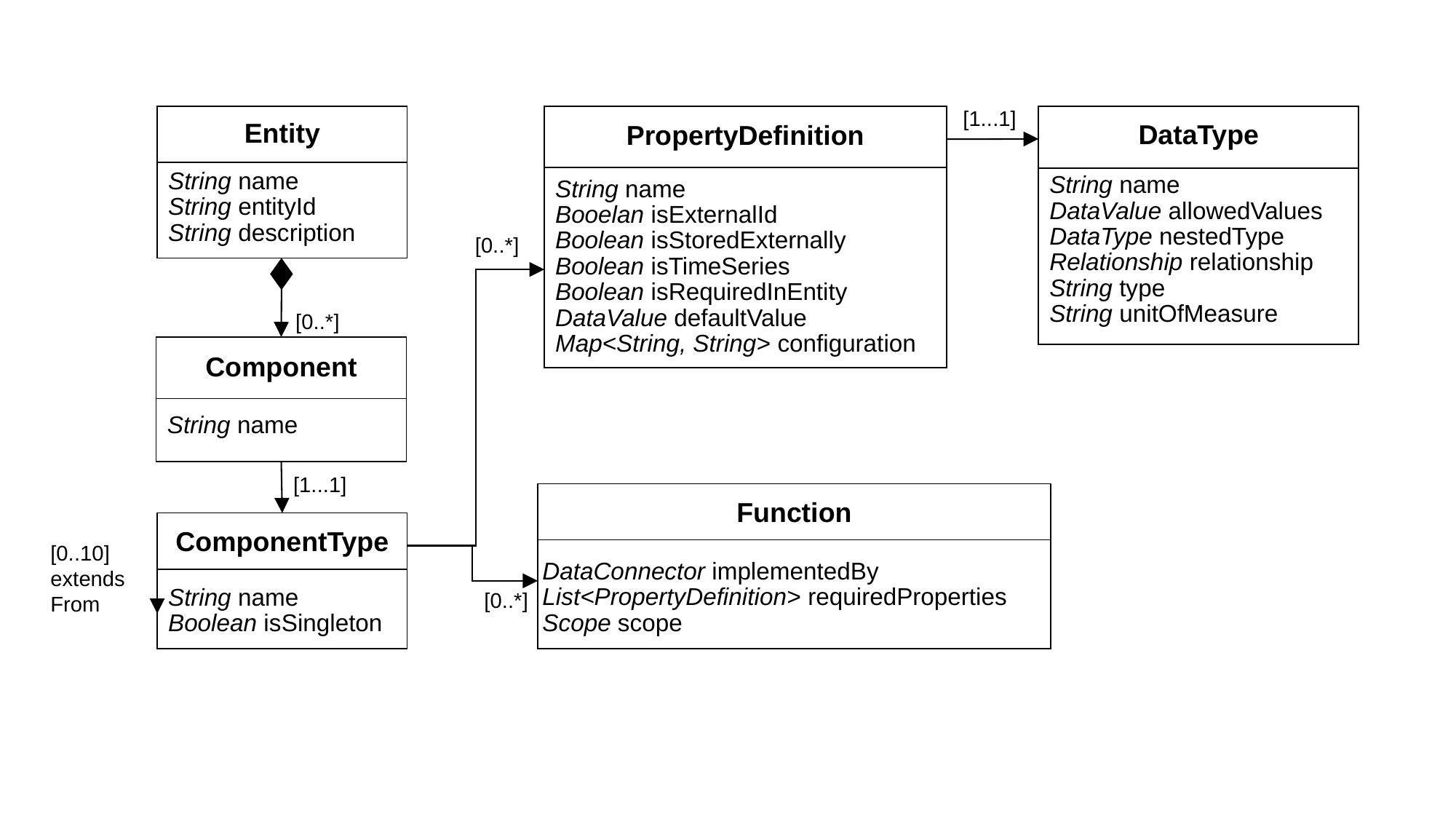

[1...1]

Entity
String name
String entityId
String description

DataType
String name
DataValue allowedValues
DataType nestedType
Relationship relationship
String type
String unitOfMeasure

PropertyDefinition
String name
Booelan isExternalId
Boolean isStoredExternally
Boolean isTimeSeries
Boolean isRequiredInEntity
DataValue defaultValue
Map<String, String> configuration
[0..*]

[0..*]

Component
String name
[1...1]

Function
DataConnector implementedBy
List<PropertyDefinition> requiredProperties
Scope scope

ComponentType
[0..10] extends
From
String name
Boolean isSingleton
[0..*]